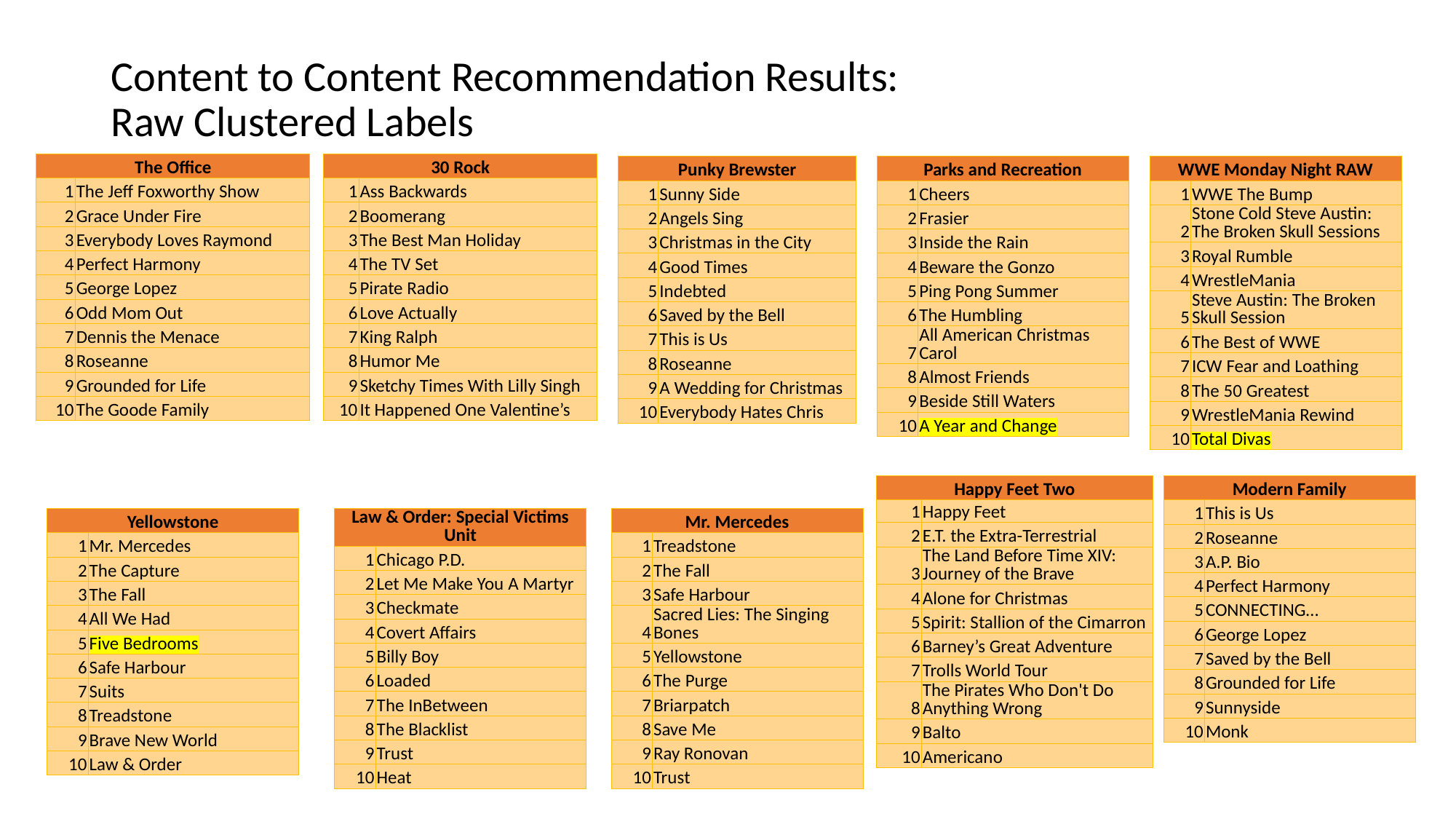

# Content to Content Recommendation Results: Raw Clustered Labels
| The Office |  |
| --- | --- |
| 1 | The Jeff Foxworthy Show |
| 2 | Grace Under Fire |
| 3 | Everybody Loves Raymond |
| 4 | Perfect Harmony |
| 5 | George Lopez |
| 6 | Odd Mom Out |
| 7 | Dennis the Menace |
| 8 | Roseanne |
| 9 | Grounded for Life |
| 10 | The Goode Family |
| 30 Rock |  |
| --- | --- |
| 1 | Ass Backwards |
| 2 | Boomerang |
| 3 | The Best Man Holiday |
| 4 | The TV Set |
| 5 | Pirate Radio |
| 6 | Love Actually |
| 7 | King Ralph |
| 8 | Humor Me |
| 9 | Sketchy Times With Lilly Singh |
| 10 | It Happened One Valentine’s |
| Punky Brewster |  |
| --- | --- |
| 1 | Sunny Side |
| 2 | Angels Sing |
| 3 | Christmas in the City |
| 4 | Good Times |
| 5 | Indebted |
| 6 | Saved by the Bell |
| 7 | This is Us |
| 8 | Roseanne |
| 9 | A Wedding for Christmas |
| 10 | Everybody Hates Chris |
| Parks and Recreation |  |
| --- | --- |
| 1 | Cheers |
| 2 | Frasier |
| 3 | Inside the Rain |
| 4 | Beware the Gonzo |
| 5 | Ping Pong Summer |
| 6 | The Humbling |
| 7 | All American Christmas Carol |
| 8 | Almost Friends |
| 9 | Beside Still Waters |
| 10 | A Year and Change |
| WWE Monday Night RAW |  |
| --- | --- |
| 1 | WWE The Bump |
| 2 | Stone Cold Steve Austin: The Broken Skull Sessions |
| 3 | Royal Rumble |
| 4 | WrestleMania |
| 5 | Steve Austin: The Broken Skull Session |
| 6 | The Best of WWE |
| 7 | ICW Fear and Loathing |
| 8 | The 50 Greatest |
| 9 | WrestleMania Rewind |
| 10 | Total Divas |
| Happy Feet Two |  |
| --- | --- |
| 1 | Happy Feet |
| 2 | E.T. the Extra-Terrestrial |
| 3 | The Land Before Time XIV: Journey of the Brave |
| 4 | Alone for Christmas |
| 5 | Spirit: Stallion of the Cimarron |
| 6 | Barney’s Great Adventure |
| 7 | Trolls World Tour |
| 8 | The Pirates Who Don't Do Anything Wrong |
| 9 | Balto |
| 10 | Americano |
| Modern Family |  |
| --- | --- |
| 1 | This is Us |
| 2 | Roseanne |
| 3 | A.P. Bio |
| 4 | Perfect Harmony |
| 5 | CONNECTING… |
| 6 | George Lopez |
| 7 | Saved by the Bell |
| 8 | Grounded for Life |
| 9 | Sunnyside |
| 10 | Monk |
| Yellowstone |  |
| --- | --- |
| 1 | Mr. Mercedes |
| 2 | The Capture |
| 3 | The Fall |
| 4 | All We Had |
| 5 | Five Bedrooms |
| 6 | Safe Harbour |
| 7 | Suits |
| 8 | Treadstone |
| 9 | Brave New World |
| 10 | Law & Order |
| Law & Order: Special Victims Unit |  |
| --- | --- |
| 1 | Chicago P.D. |
| 2 | Let Me Make You A Martyr |
| 3 | Checkmate |
| 4 | Covert Affairs |
| 5 | Billy Boy |
| 6 | Loaded |
| 7 | The InBetween |
| 8 | The Blacklist |
| 9 | Trust |
| 10 | Heat |
| Mr. Mercedes |  |
| --- | --- |
| 1 | Treadstone |
| 2 | The Fall |
| 3 | Safe Harbour |
| 4 | Sacred Lies: The Singing Bones |
| 5 | Yellowstone |
| 6 | The Purge |
| 7 | Briarpatch |
| 8 | Save Me |
| 9 | Ray Ronovan |
| 10 | Trust |